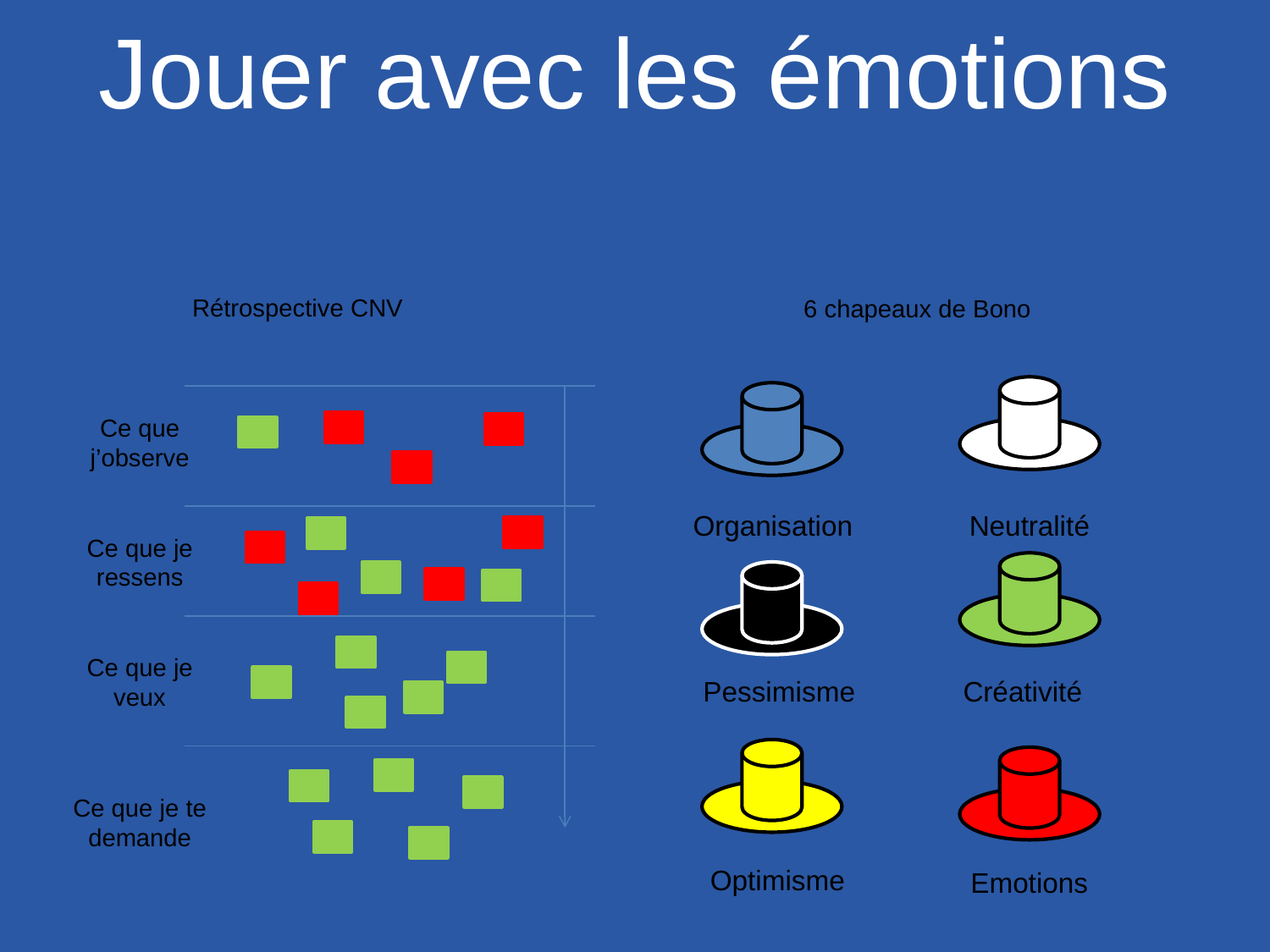

Jouer avec les émotions
Rétrospective CNV
6 chapeaux de Bono

Organisation
Neutralité

Pessimisme
Créativité

Optimisme
Emotions
Ce que j’observe

Ce que je ressens

Ce que je veux

Ce que je te demande